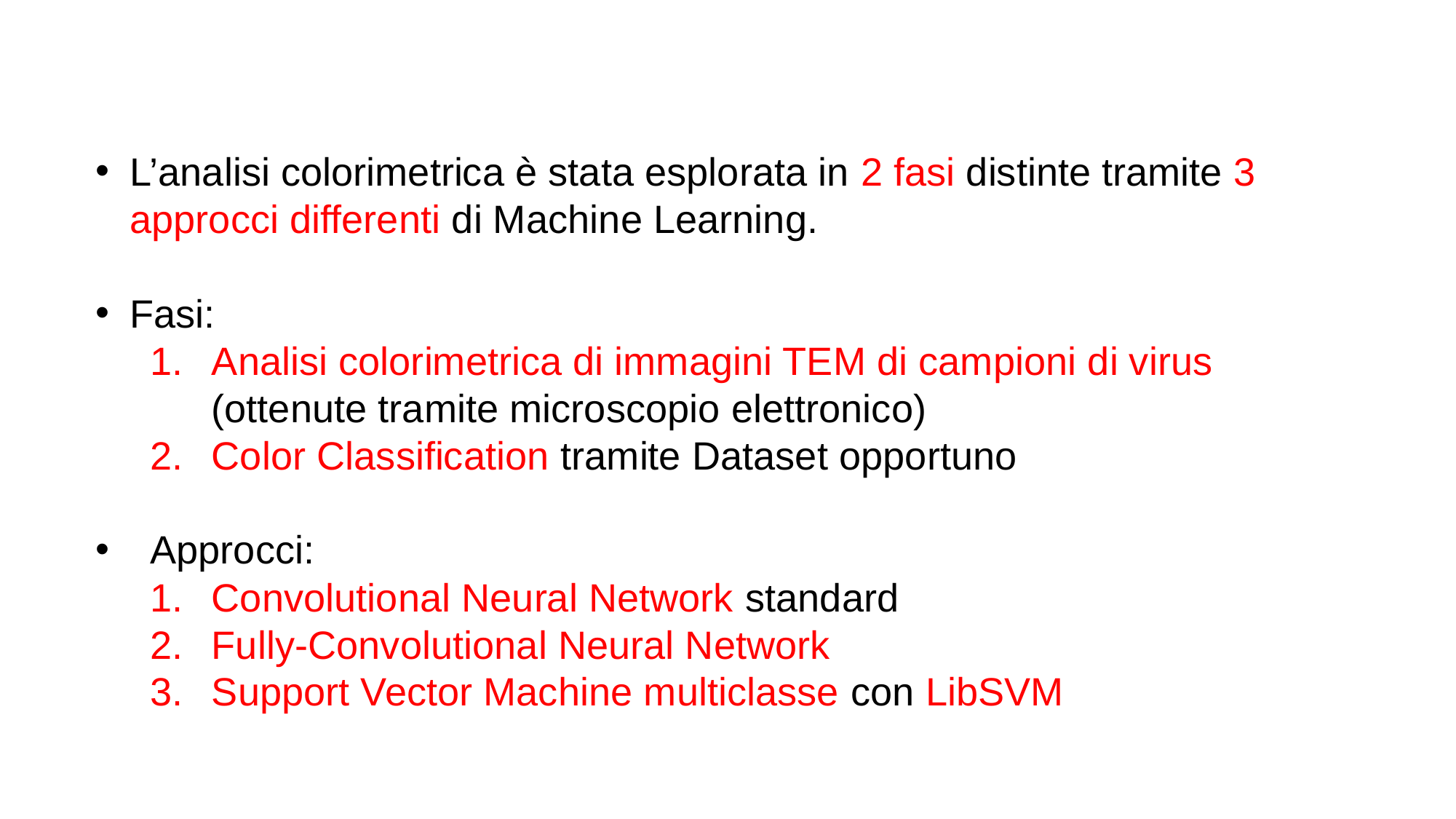

L’analisi colorimetrica è stata esplorata in 2 fasi distinte tramite 3 approcci differenti di Machine Learning.

Fasi:
Analisi colorimetrica di immagini TEM di campioni di virus (ottenute tramite microscopio elettronico)
Color Classification tramite Dataset opportuno

Approcci:
Convolutional Neural Network standard
Fully-Convolutional Neural Network
Support Vector Machine multiclasse con LibSVM